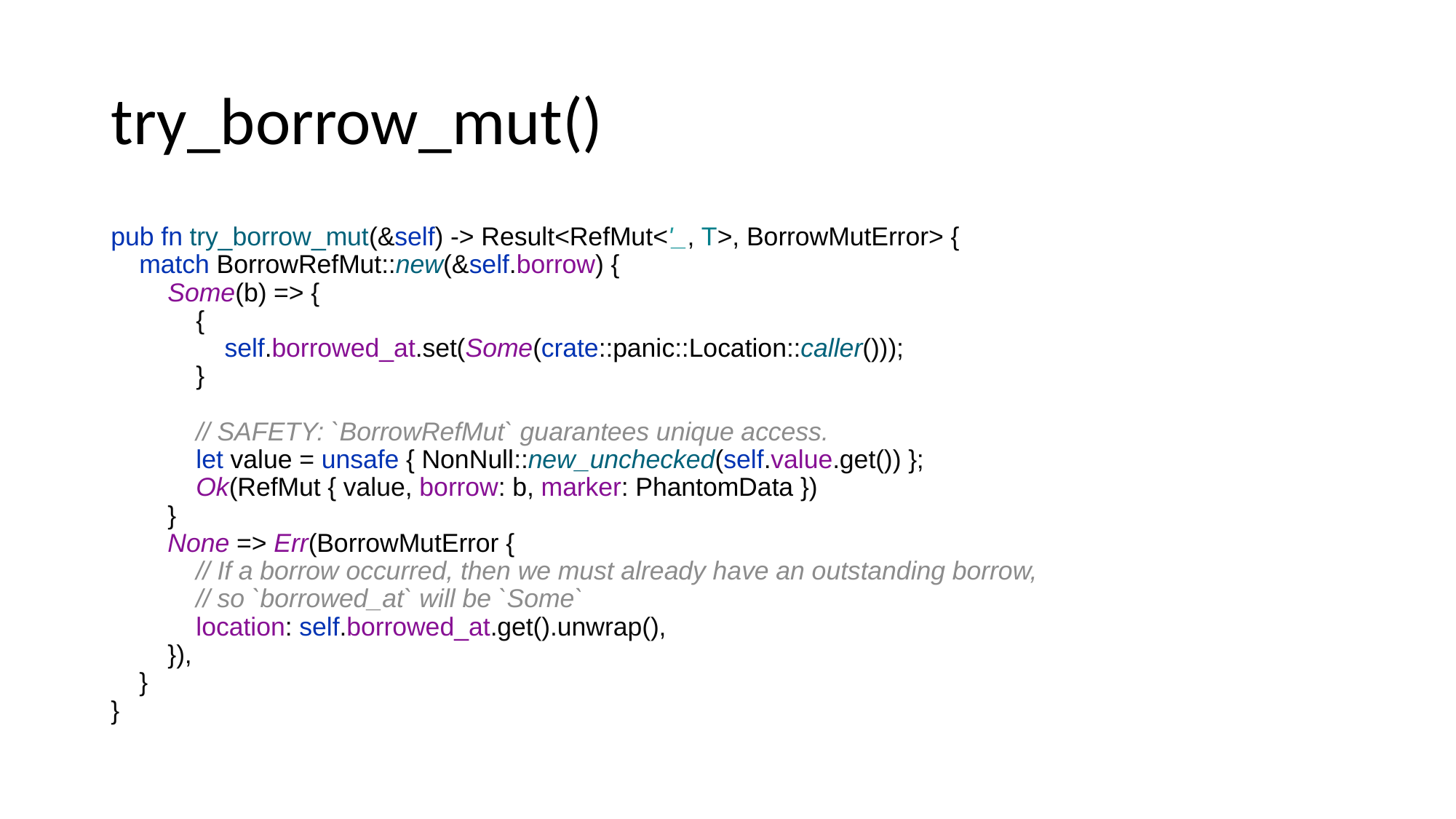

# try_borrow_mut()
pub fn try_borrow_mut(&self) -> Result<RefMut<'_, T>, BorrowMutError> {
    match BorrowRefMut::new(&self.borrow) {
        Some(b) => {
            {
                self.borrowed_at.set(Some(crate::panic::Location::caller()));
            }
            // SAFETY: `BorrowRefMut` guarantees unique access.
            let value = unsafe { NonNull::new_unchecked(self.value.get()) };
            Ok(RefMut { value, borrow: b, marker: PhantomData })
        }
        None => Err(BorrowMutError {
            // If a borrow occurred, then we must already have an outstanding borrow,
            // so `borrowed_at` will be `Some`
            location: self.borrowed_at.get().unwrap(),
        }),
    }
}